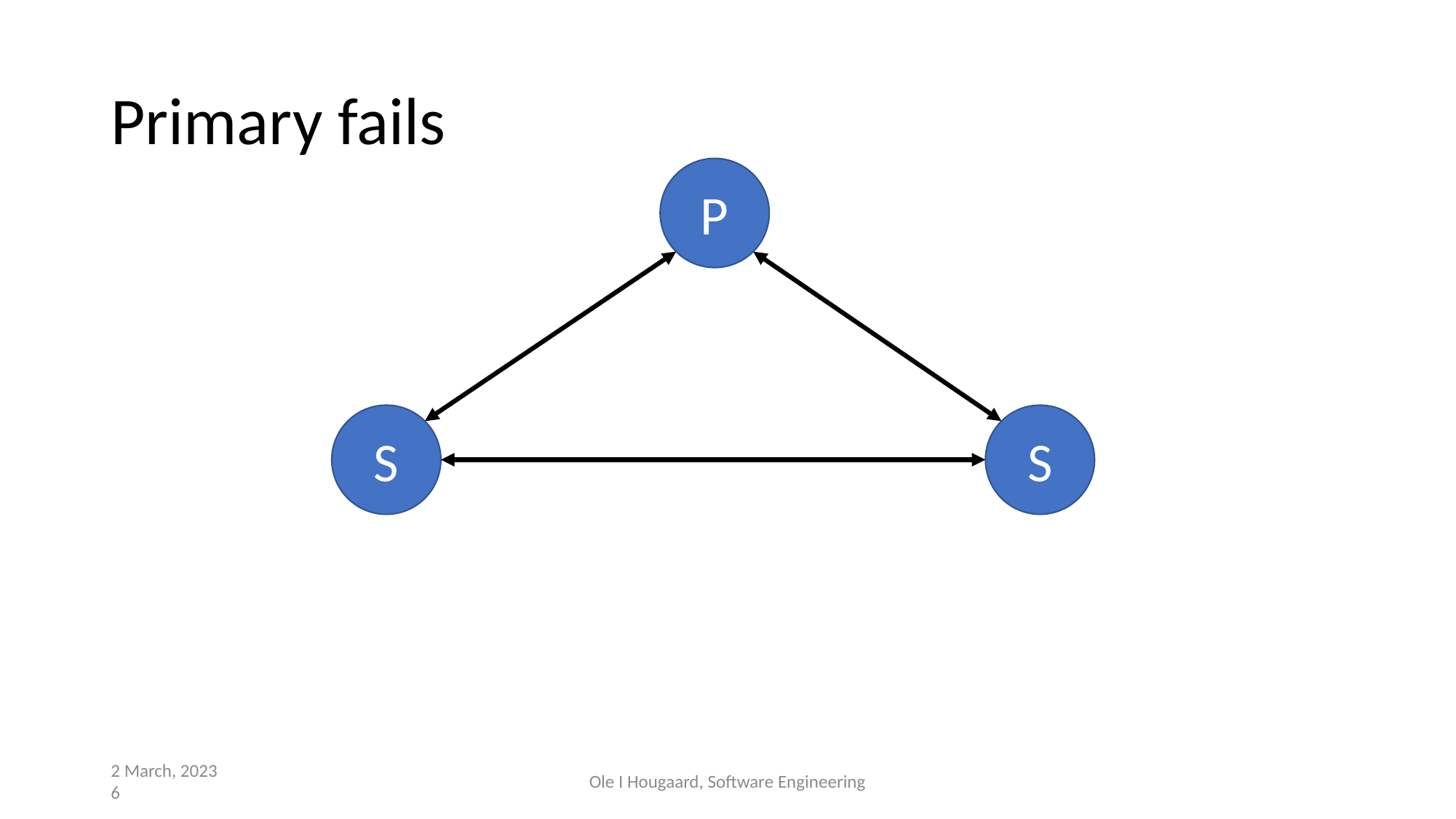

# Primary fails
P
S
S
2 March, 2023
6
Ole I Hougaard, Software Engineering